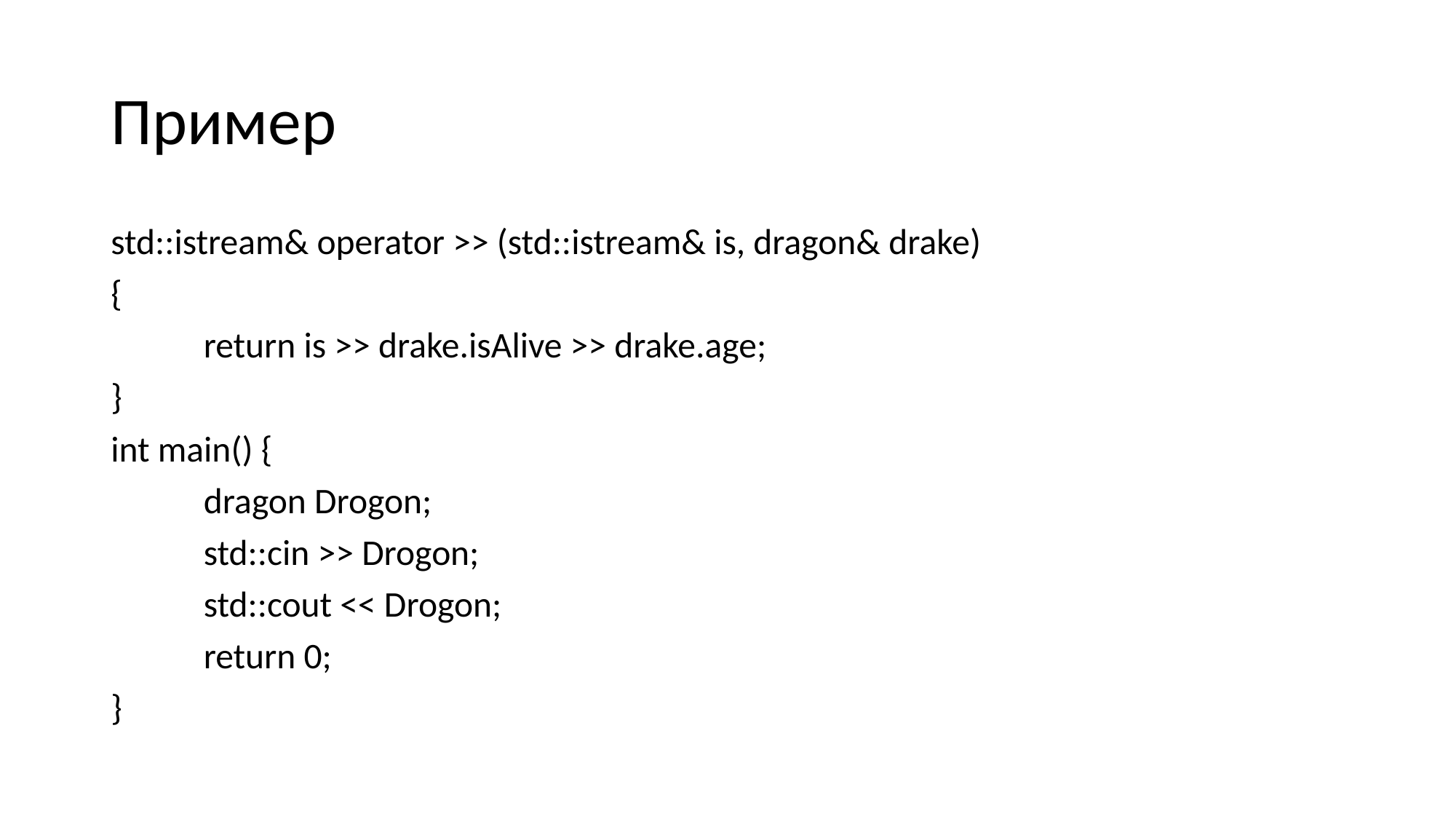

# Пример
std::istream& operator >> (std::istream& is, dragon& drake)
{
	return is >> drake.isAlive >> drake.age;
}
int main() {
	dragon Drogon;
	std::cin >> Drogon;
	std::cout << Drogon;
	return 0;
}